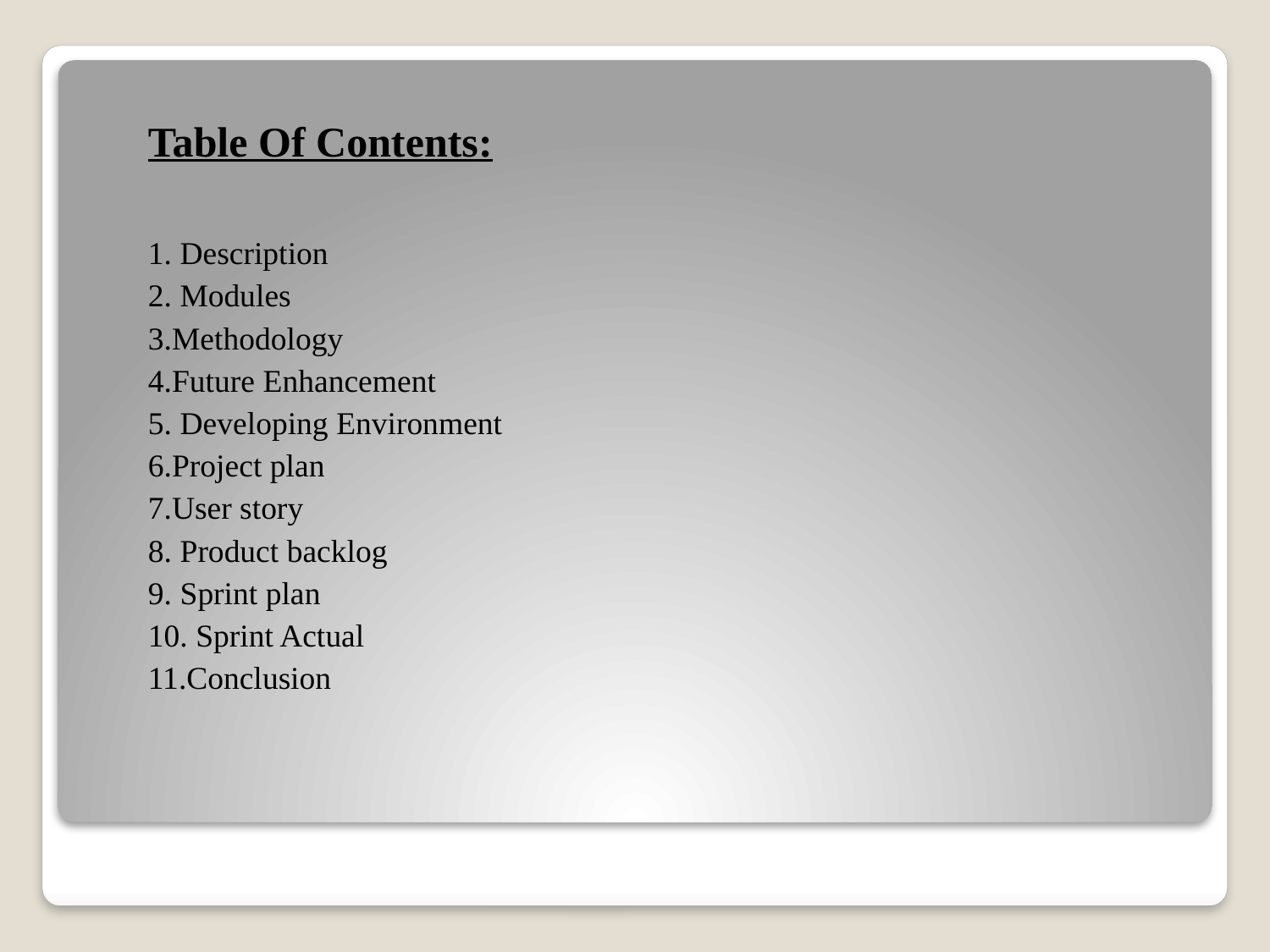

Table Of Contents:

1. Description
2. Modules
3.Methodology
4.Future Enhancement
5. Developing Environment
6.Project plan
7.User story
8. Product backlog
9. Sprint plan
10. Sprint Actual
11.Conclusion